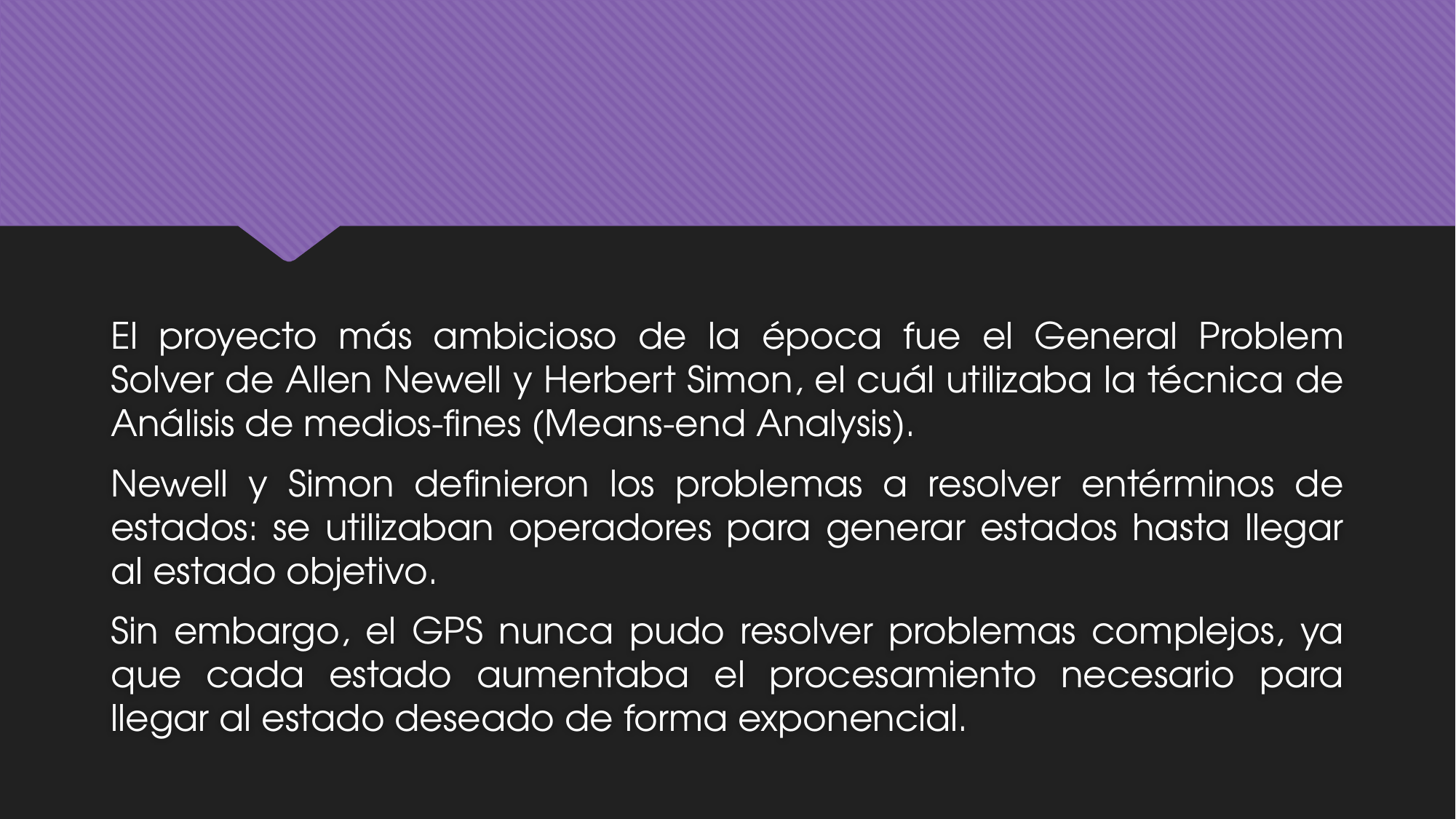

El proyecto más ambicioso de la época fue el General Problem Solver de Allen Newell y Herbert Simon, el cuál utilizaba la técnica de Análisis de medios-fines (Means-end Analysis).
Newell y Simon definieron los problemas a resolver entérminos de estados: se utilizaban operadores para generar estados hasta llegar al estado objetivo.
Sin embargo, el GPS nunca pudo resolver problemas complejos, ya que cada estado aumentaba el procesamiento necesario para llegar al estado deseado de forma exponencial.